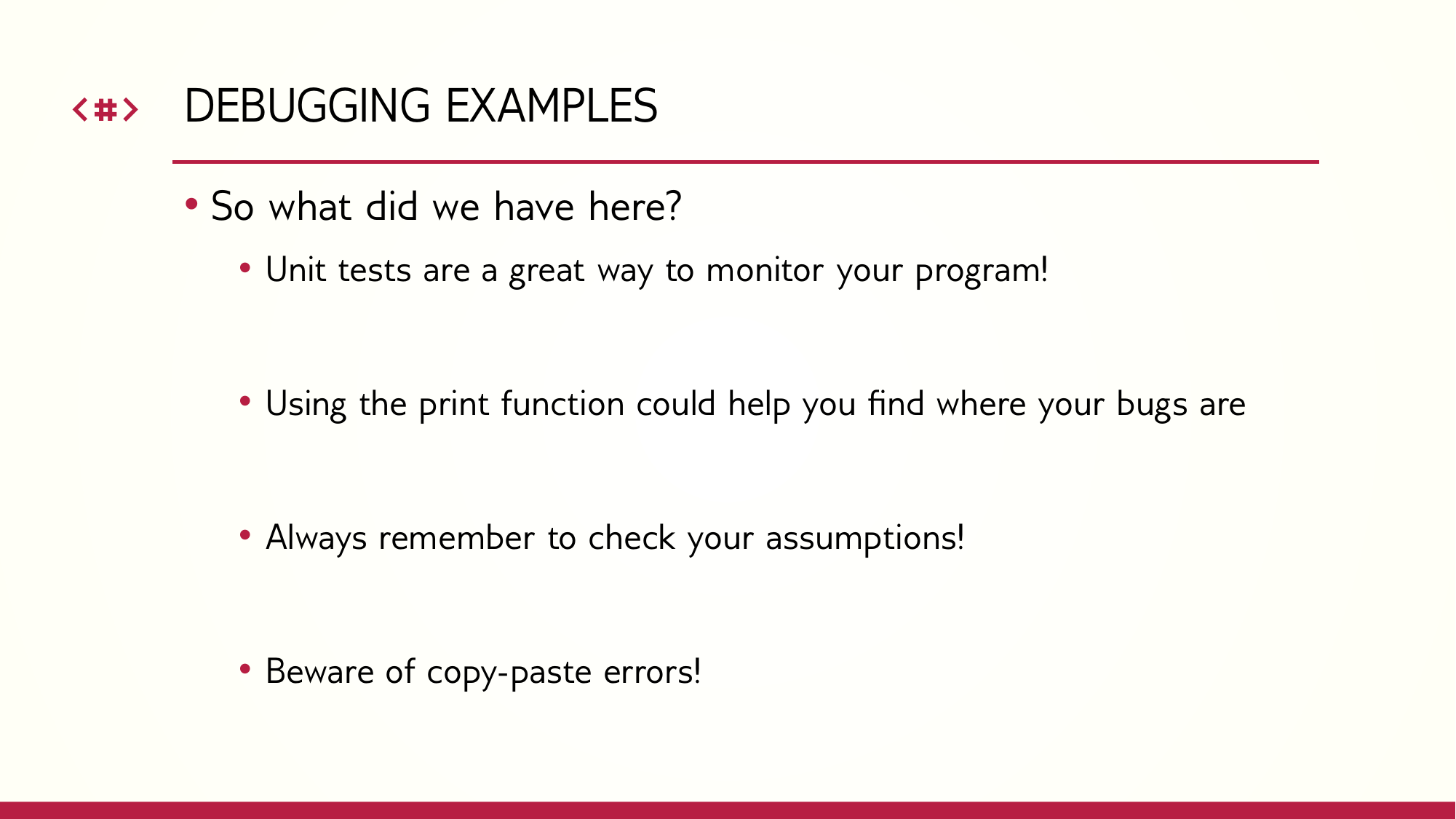

# Debugging Examples
So what did we have here?
Unit tests are a great way to monitor your program!

Using the print function could help you find where your bugs are

Always remember to check your assumptions!

Beware of copy-paste errors!